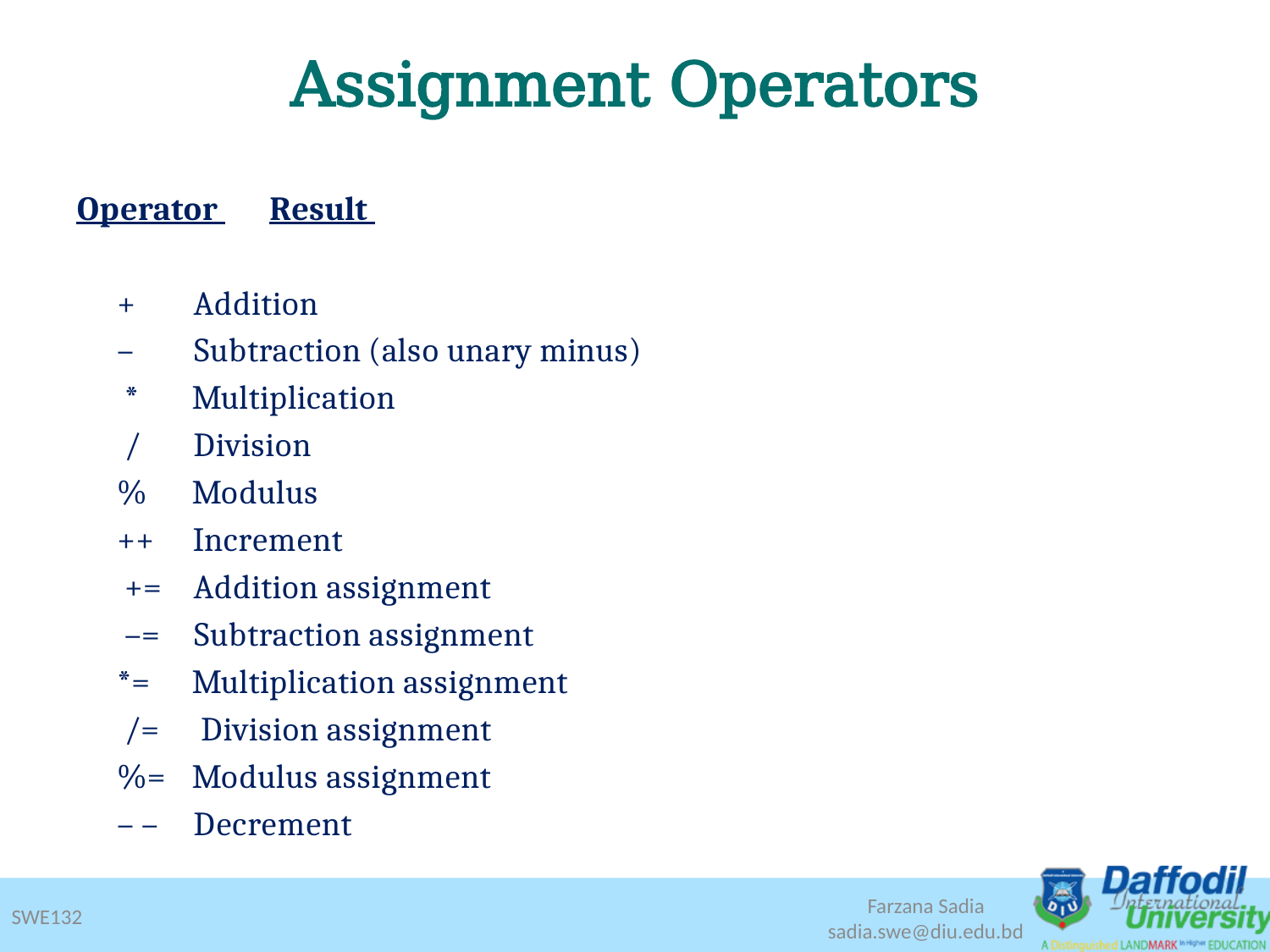

# Assignment Operators
Operator 		Result

	+ 			Addition
	– 			Subtraction (also unary minus)
	 * 			Multiplication
	 / 			Division
 	% 			Modulus
	++			Increment
	 += 			Addition assignment
	 –= 			Subtraction assignment
 	*= 			Multiplication assignment
	 /=			 Division assignment
 	%= 			Modulus assignment
	– – 			Decrement